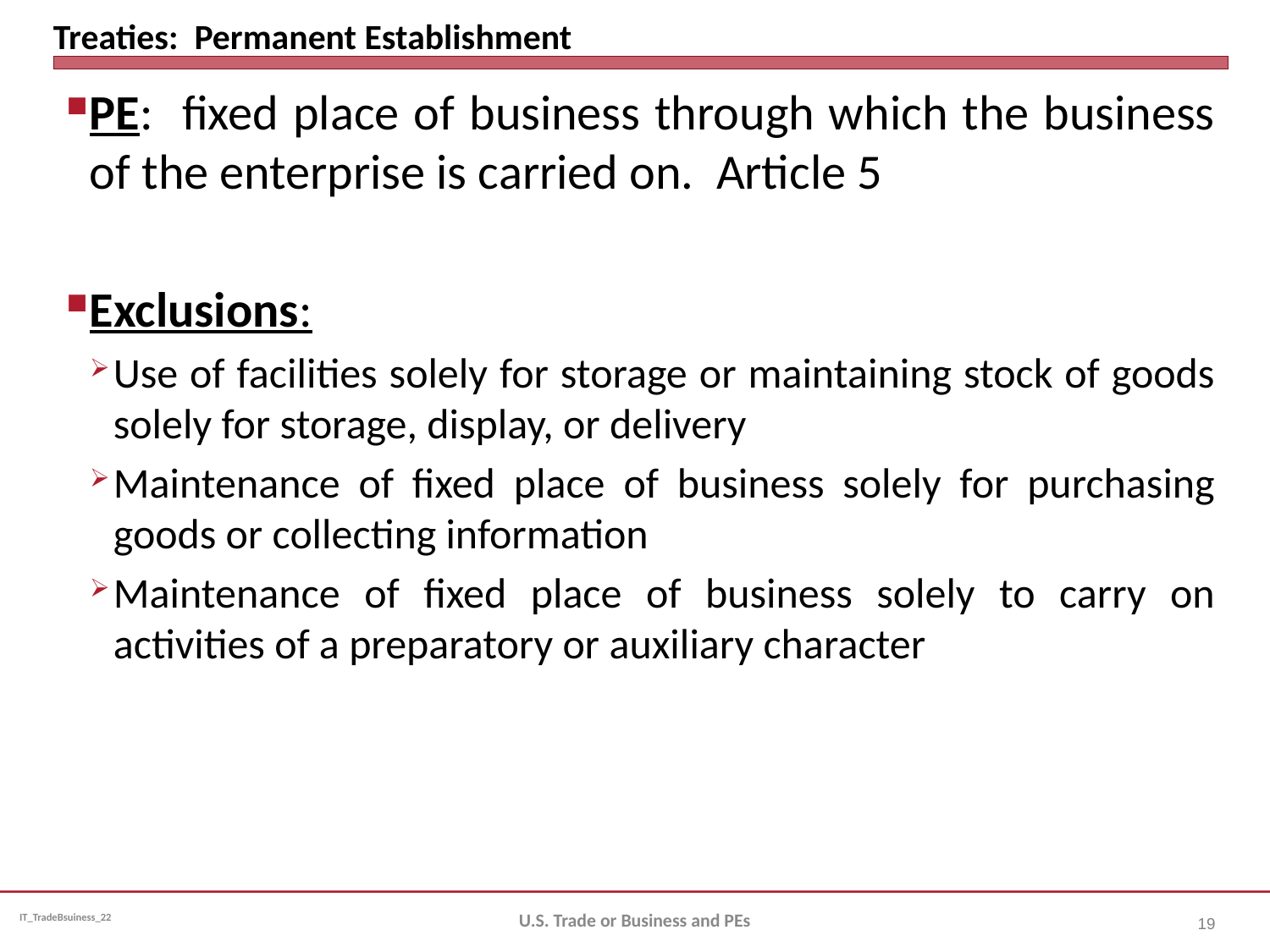

# Treaties:  Permanent Establishment
PE:  fixed place of business through which the business of the enterprise is carried on.  Article 5

Exclusions:
Use of facilities solely for storage or maintaining stock of goods solely for storage, display, or delivery
Maintenance of fixed place of business solely for purchasing goods or collecting information
Maintenance of fixed place of business solely to carry on activities of a preparatory or auxiliary character
U.S. Trade or Business and PEs
19